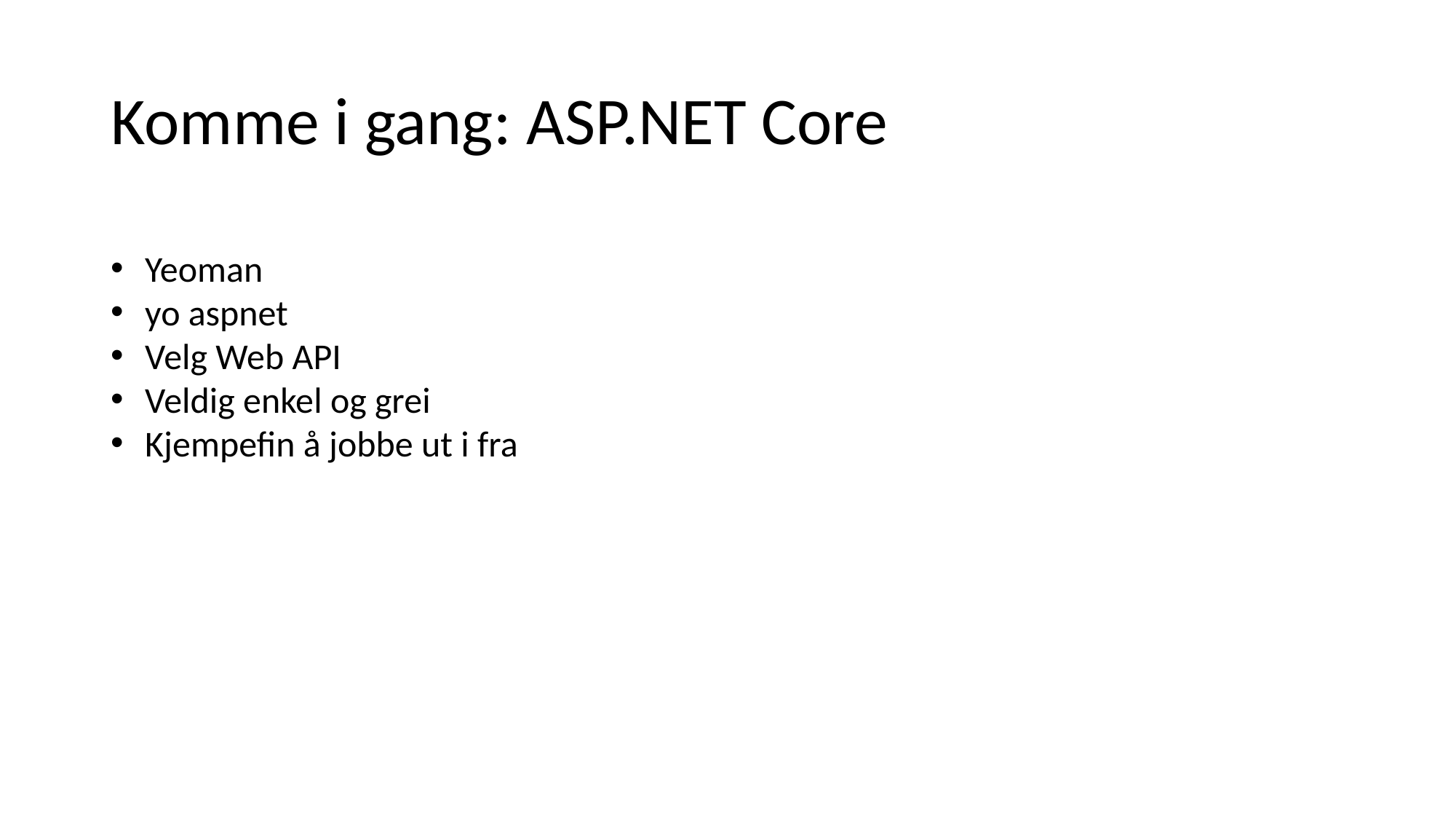

# Komme i gang: ASP.NET Core
Yeoman
yo aspnet
Velg Web API
Veldig enkel og grei
Kjempefin å jobbe ut i fra